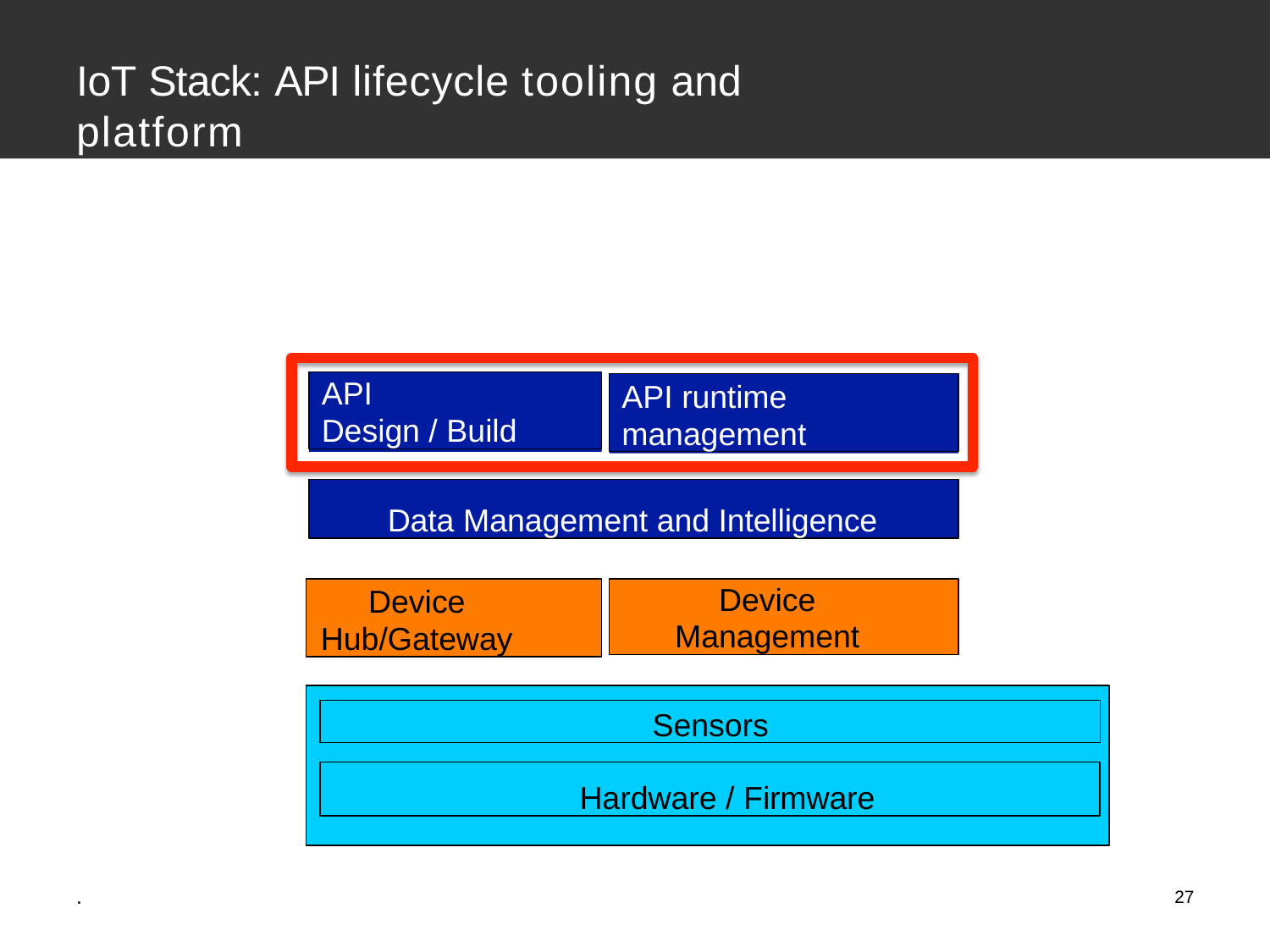

# IoT Stack: API lifecycle tooling and platform

API
Design / Build

API runtime  management
Data Management and Intelligence
Device  Hub/Gateway
Device  Management

Sensors

Hardware / Firmware
.
27